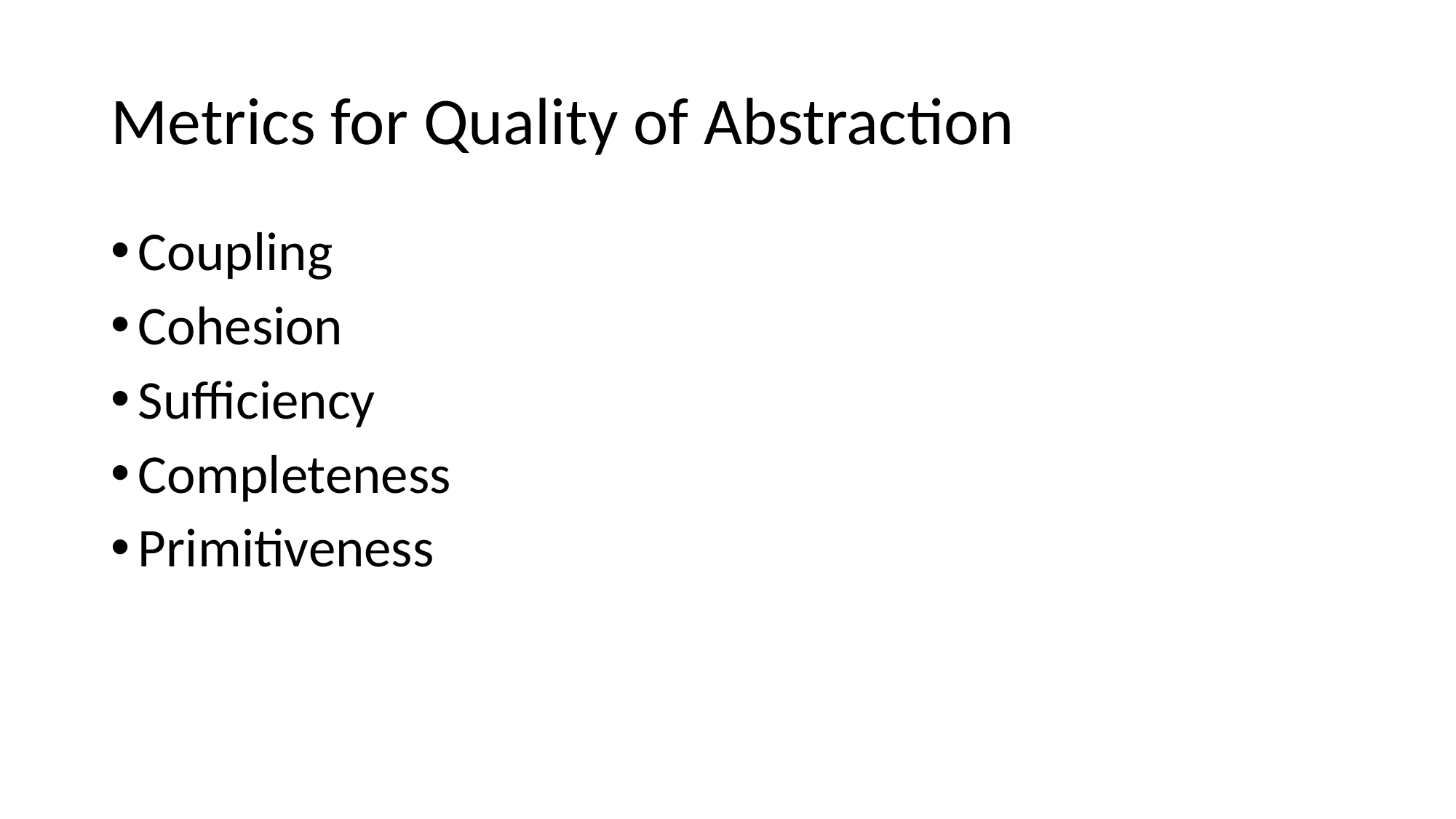

# Metrics for Quality of Abstraction
Coupling
Cohesion
Sufficiency
Completeness
Primitiveness